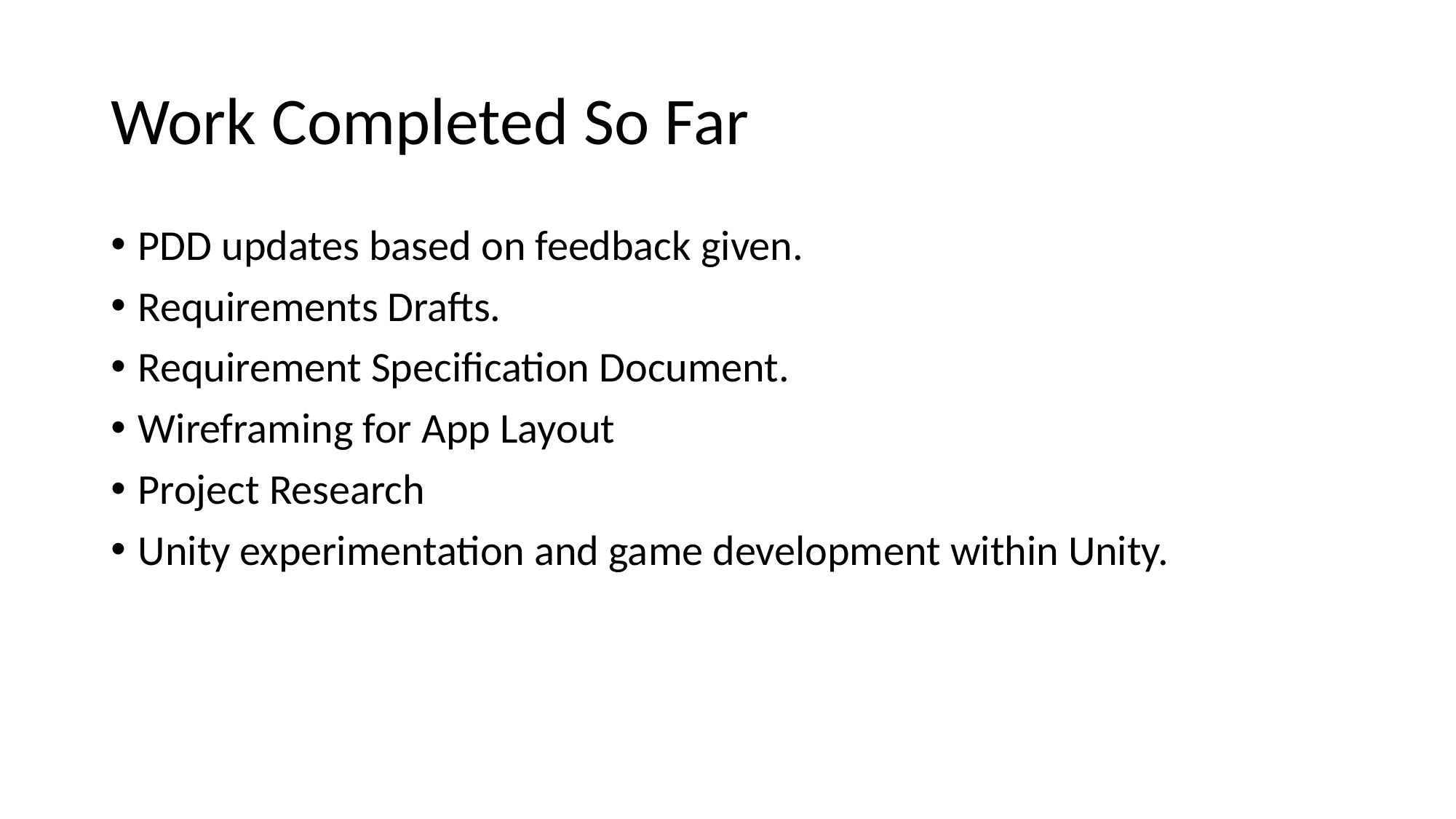

# Work Completed So Far
PDD updates based on feedback given.
Requirements Drafts.
Requirement Specification Document.
Wireframing for App Layout
Project Research
Unity experimentation and game development within Unity.